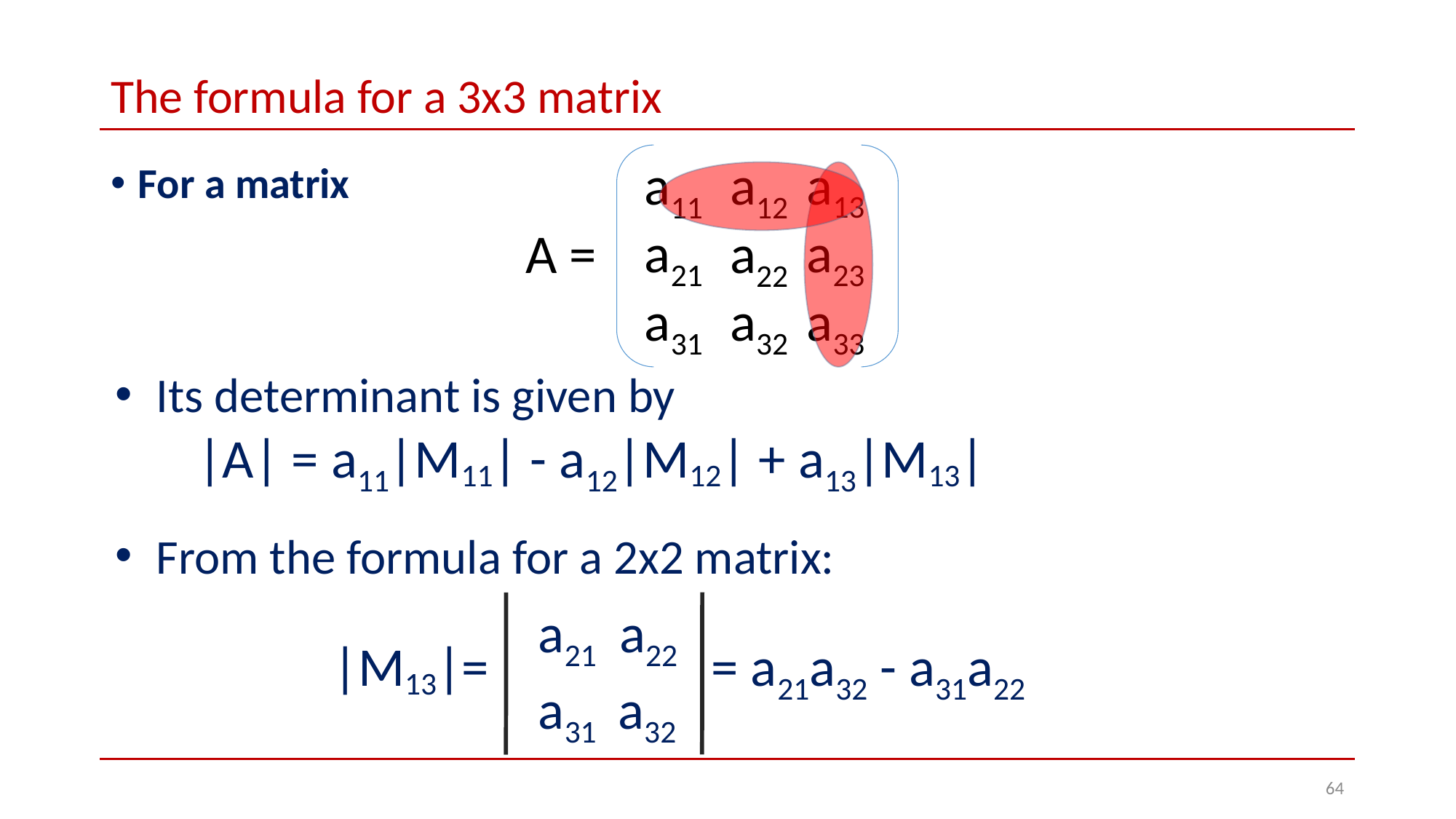

# The formula for a 3x3 matrix
a13

a11

a12
a21
a23
A =
a22
a32
a31
a33
For a matrix

Its determinant is given by
|A| = a11|M11| - a12|M12| + a13|M13|
From the formula for a 2x2 matrix:
a21
a22
|M13|=                  = a21a32 - a31a22
a31
a32
64